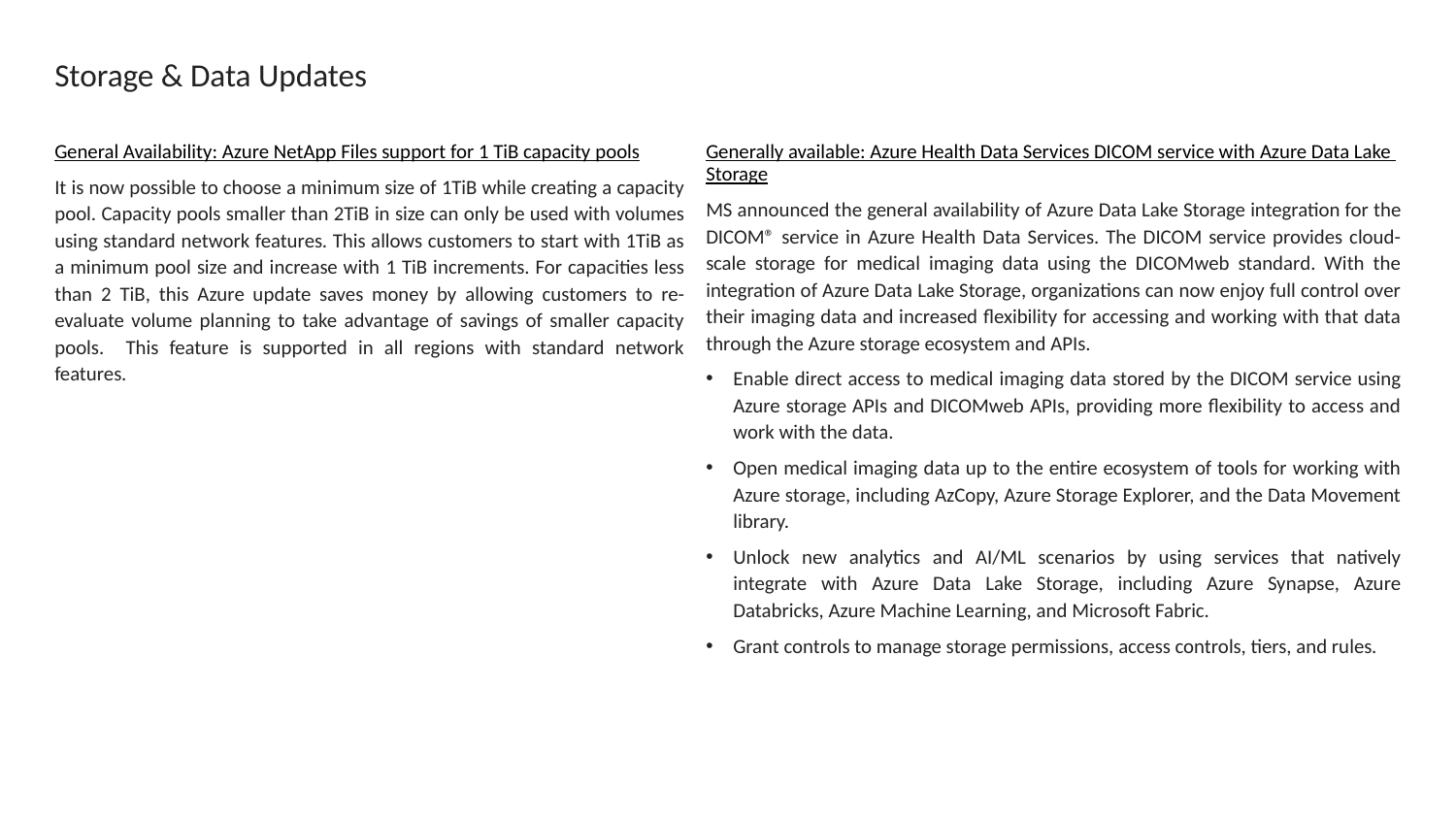

# Storage & Data Updates
General Availability: Azure NetApp Files support for 1 TiB capacity pools
It is now possible to choose a minimum size of 1TiB while creating a capacity pool. Capacity pools smaller than 2TiB in size can only be used with volumes using standard network features. This allows customers to start with 1TiB as a minimum pool size and increase with 1 TiB increments. For capacities less than 2 TiB, this Azure update saves money by allowing customers to re-evaluate volume planning to take advantage of savings of smaller capacity pools.  This feature is supported in all regions with standard network features.
Generally available: Azure Health Data Services DICOM service with Azure Data Lake Storage
MS announced the general availability of Azure Data Lake Storage integration for the DICOM® service in Azure Health Data Services. The DICOM service provides cloud-scale storage for medical imaging data using the DICOMweb standard. With the integration of Azure Data Lake Storage, organizations can now enjoy full control over their imaging data and increased flexibility for accessing and working with that data through the Azure storage ecosystem and APIs.
Enable direct access to medical imaging data stored by the DICOM service using Azure storage APIs and DICOMweb APIs, providing more flexibility to access and work with the data.
Open medical imaging data up to the entire ecosystem of tools for working with Azure storage, including AzCopy, Azure Storage Explorer, and the Data Movement library.
Unlock new analytics and AI/ML scenarios by using services that natively integrate with Azure Data Lake Storage, including Azure Synapse, Azure Databricks, Azure Machine Learning, and Microsoft Fabric.
Grant controls to manage storage permissions, access controls, tiers, and rules.